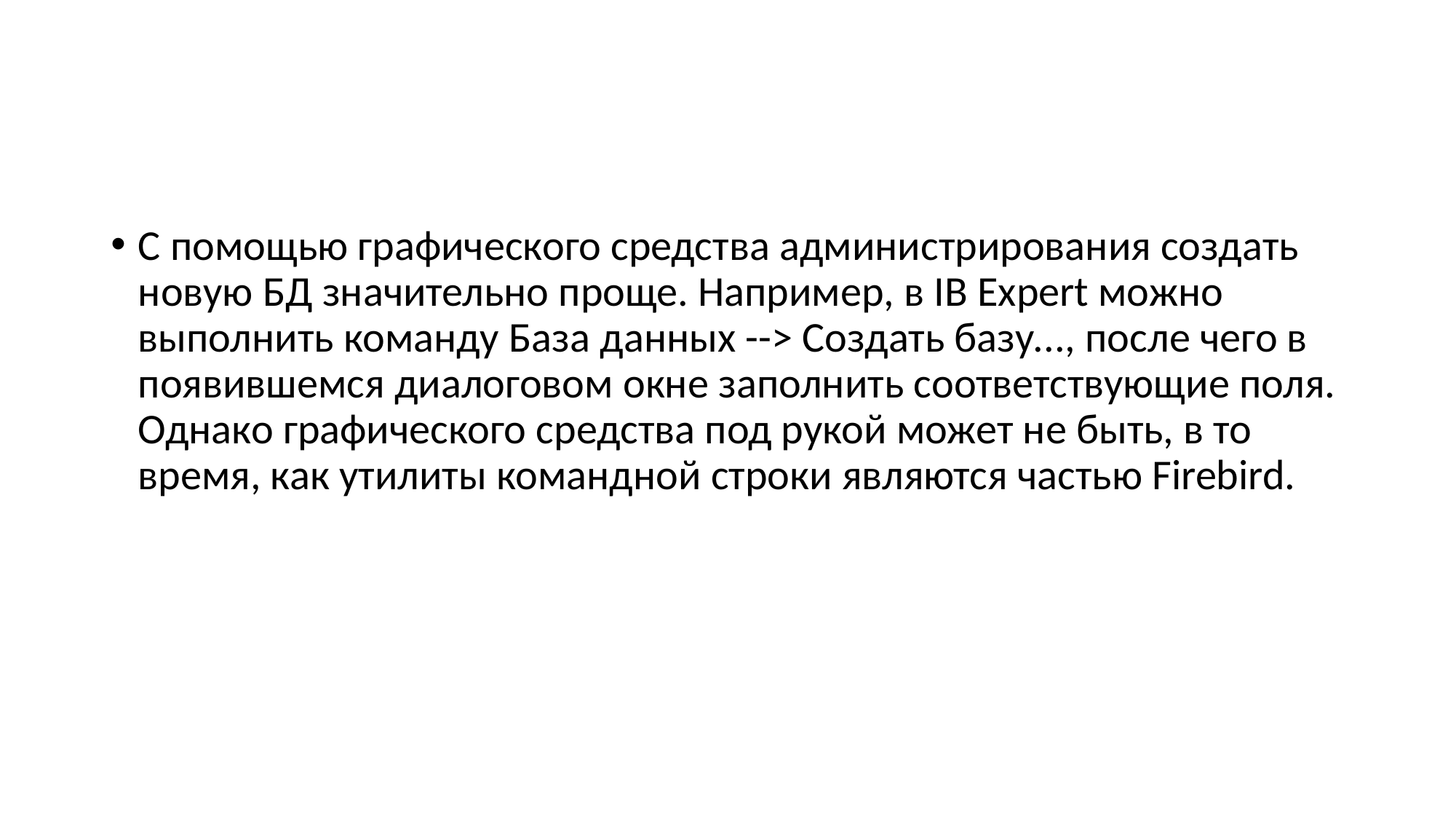

#
С помощью графического средства администрирования создать новую БД значительно проще. Например, в IB Expert можно выполнить команду База данных --> Создать базу..., после чего в появившемся диалоговом окне заполнить соответствующие поля. Однако графического средства под рукой может не быть, в то время, как утилиты командной строки являются частью Firebird.